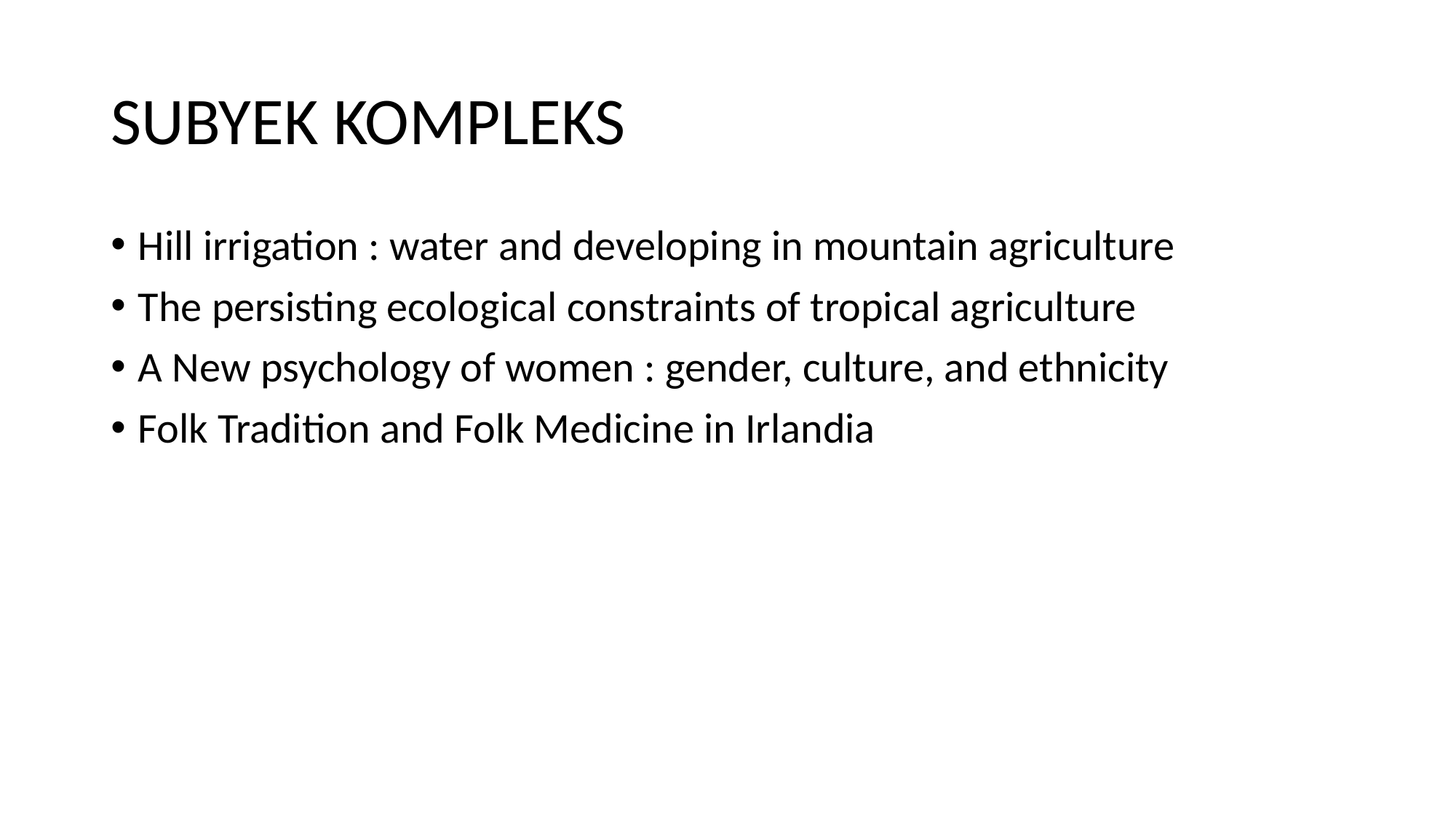

# SUBYEK KOMPLEKS
Hill irrigation : water and developing in mountain agriculture
The persisting ecological constraints of tropical agriculture
A New psychology of women : gender, culture, and ethnicity
Folk Tradition and Folk Medicine in Irlandia